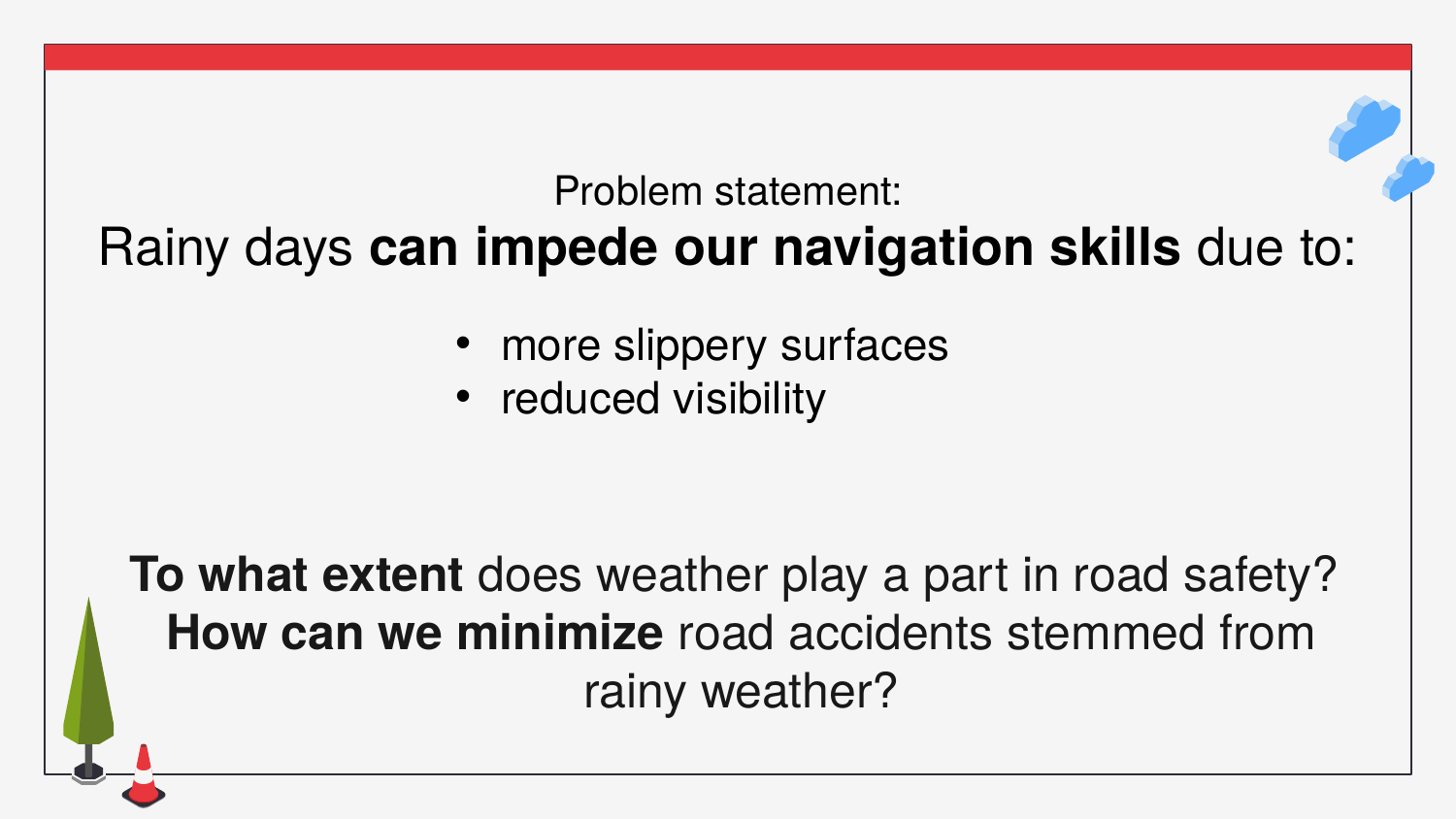

Problem statement:
Rainy days can impede our navigation skills due to:
more slippery surfaces
reduced visibility
To what extent does weather play a part in road safety?
How can we minimize road accidents stemmed from rainy weather?